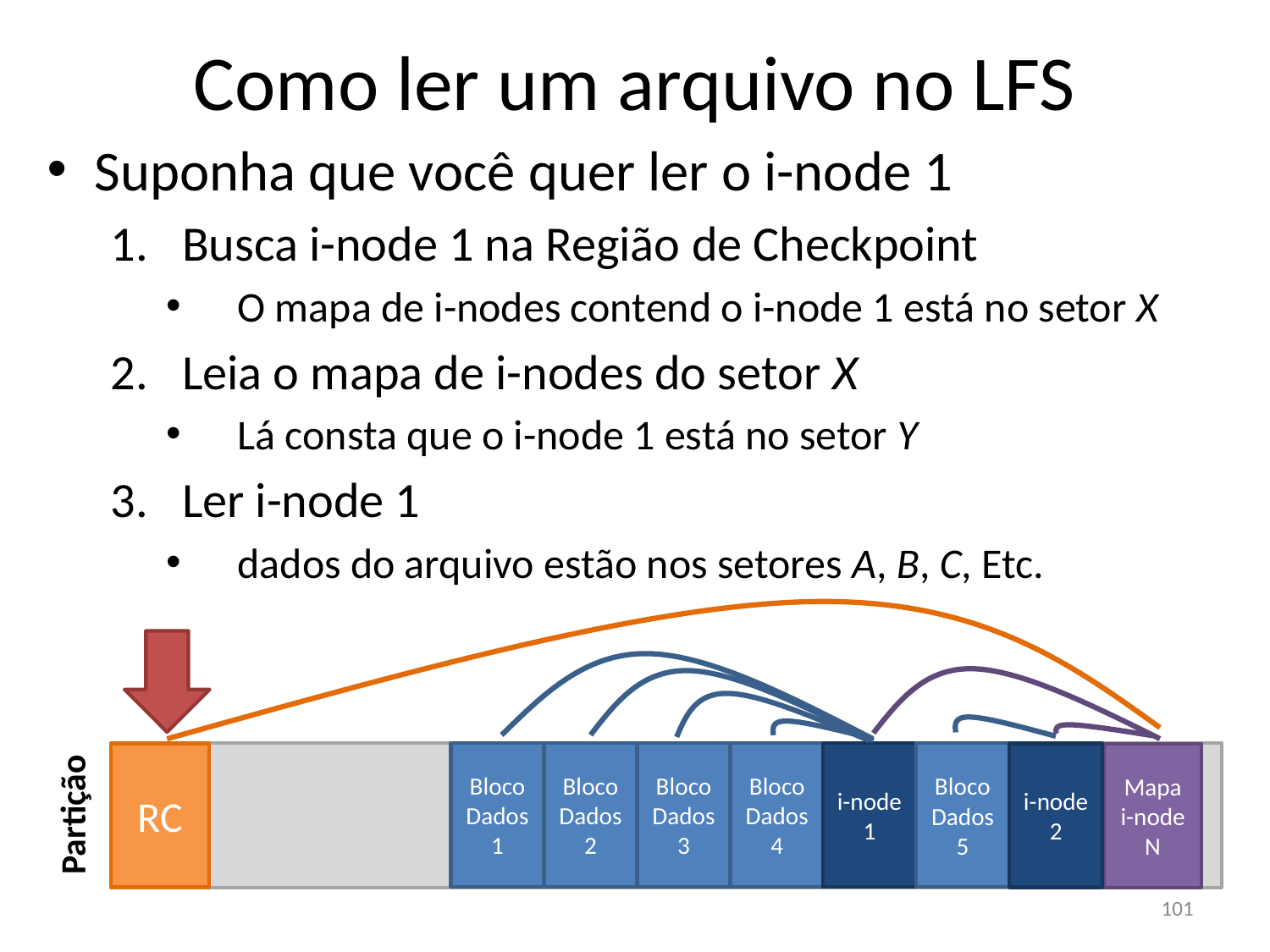

Como ler um arquivo no LFS
Suponha que você quer ler o i-node 1
Busca i-node 1 na Região de Checkpoint
O mapa de i-nodes contend o i-node 1 está no setor X
Leia o mapa de i-nodes do setor X
Lá consta que o i-node 1 está no setor Y
Ler i-node 1
dados do arquivo estão nos setores A, B, C, Etc.

Bloco Dados 1
Bloco Dados 2
Bloco Dados 3
Bloco Dados 4
i-node
1
Bloco Dados 5
i-node
2
RC
Mapa
i-node
N
Partição
101